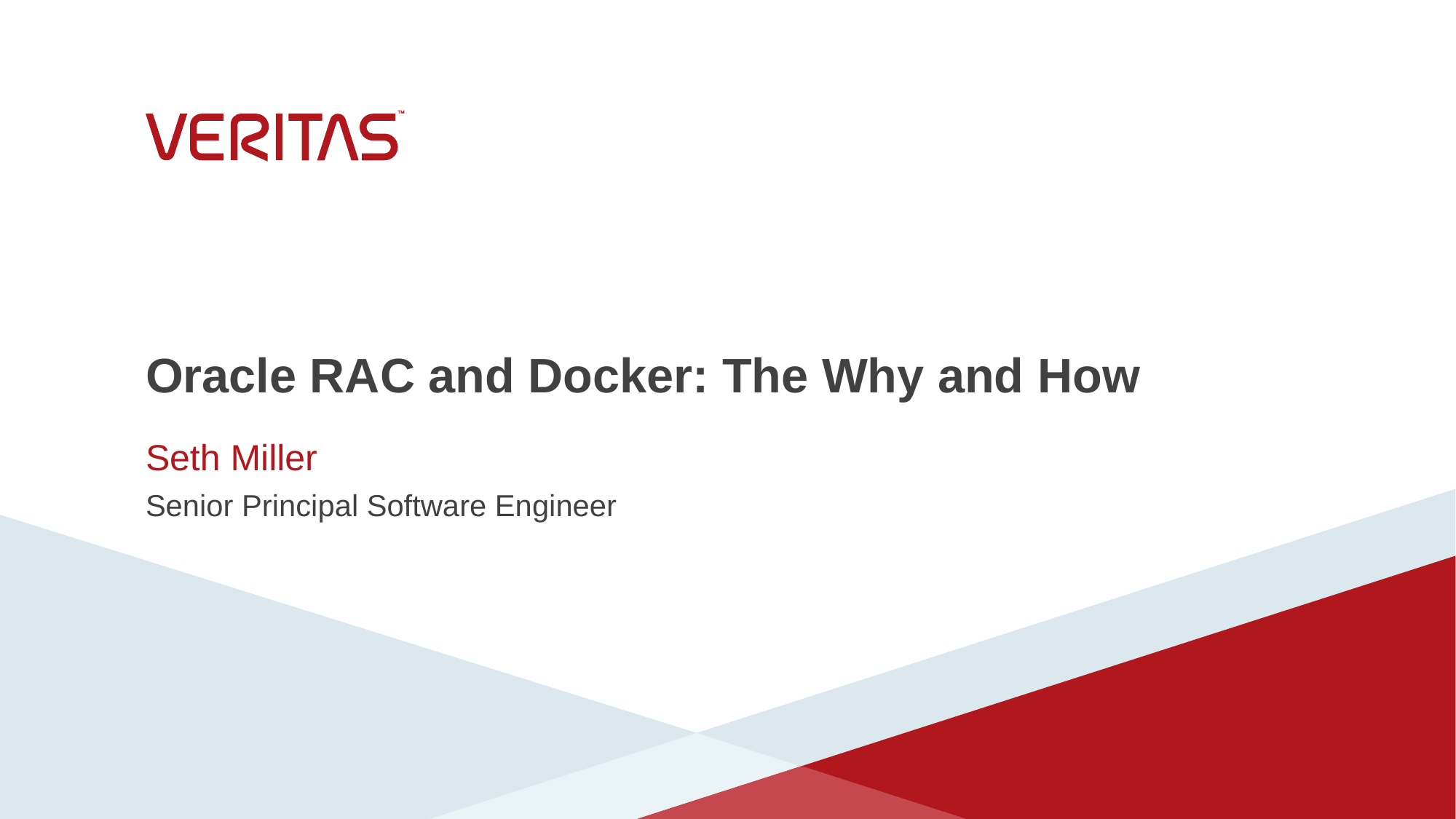

# Oracle RAC and Docker: The Why and How
Seth Miller
Senior Principal Software Engineer